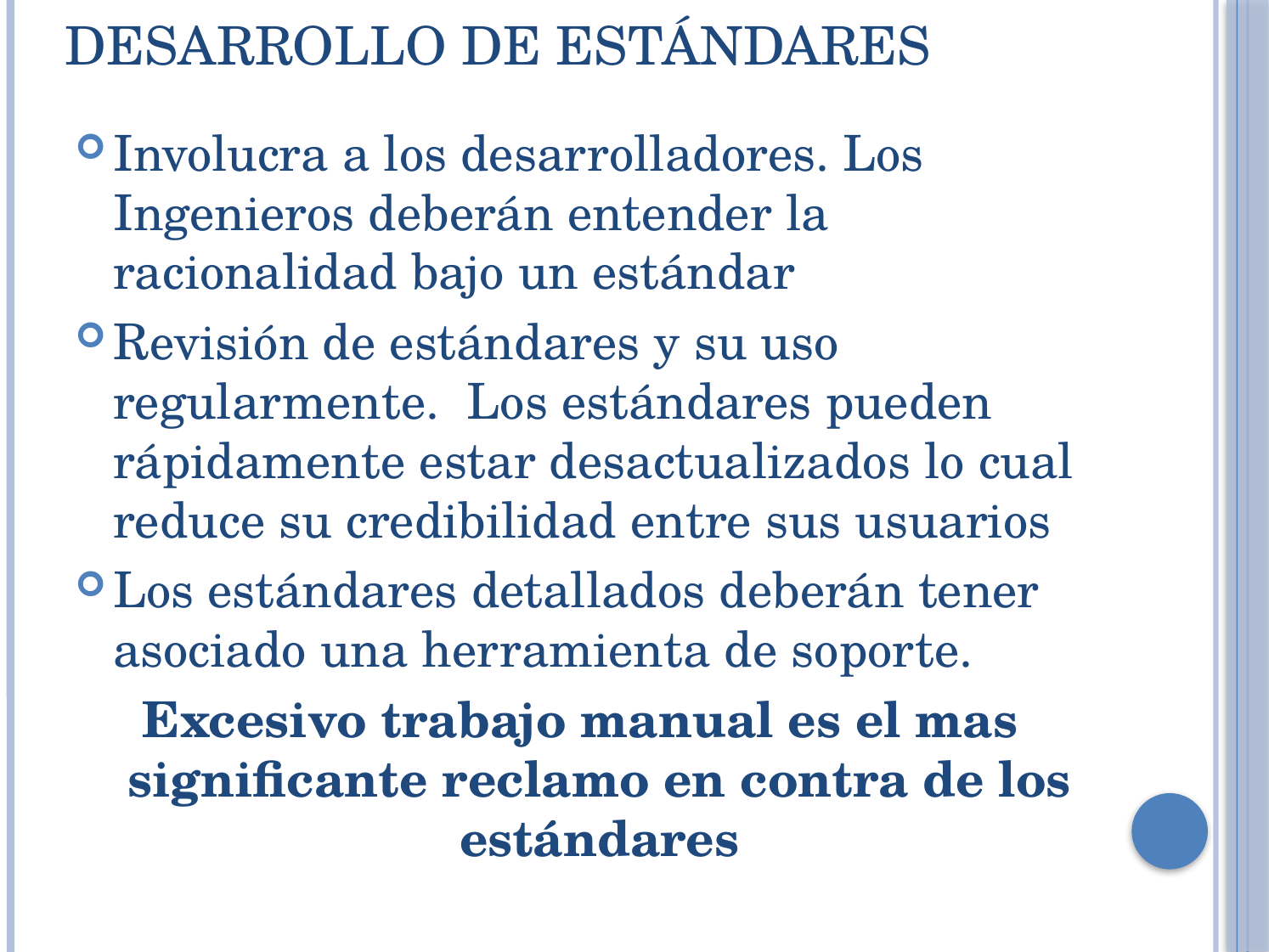

# Desarrollo de estándares
Involucra a los desarrolladores. Los Ingenieros deberán entender la racionalidad bajo un estándar
Revisión de estándares y su uso regularmente.  Los estándares pueden rápidamente estar desactualizados lo cual reduce su credibilidad entre sus usuarios
Los estándares detallados deberán tener asociado una herramienta de soporte.
Excesivo trabajo manual es el mas significante reclamo en contra de los estándares